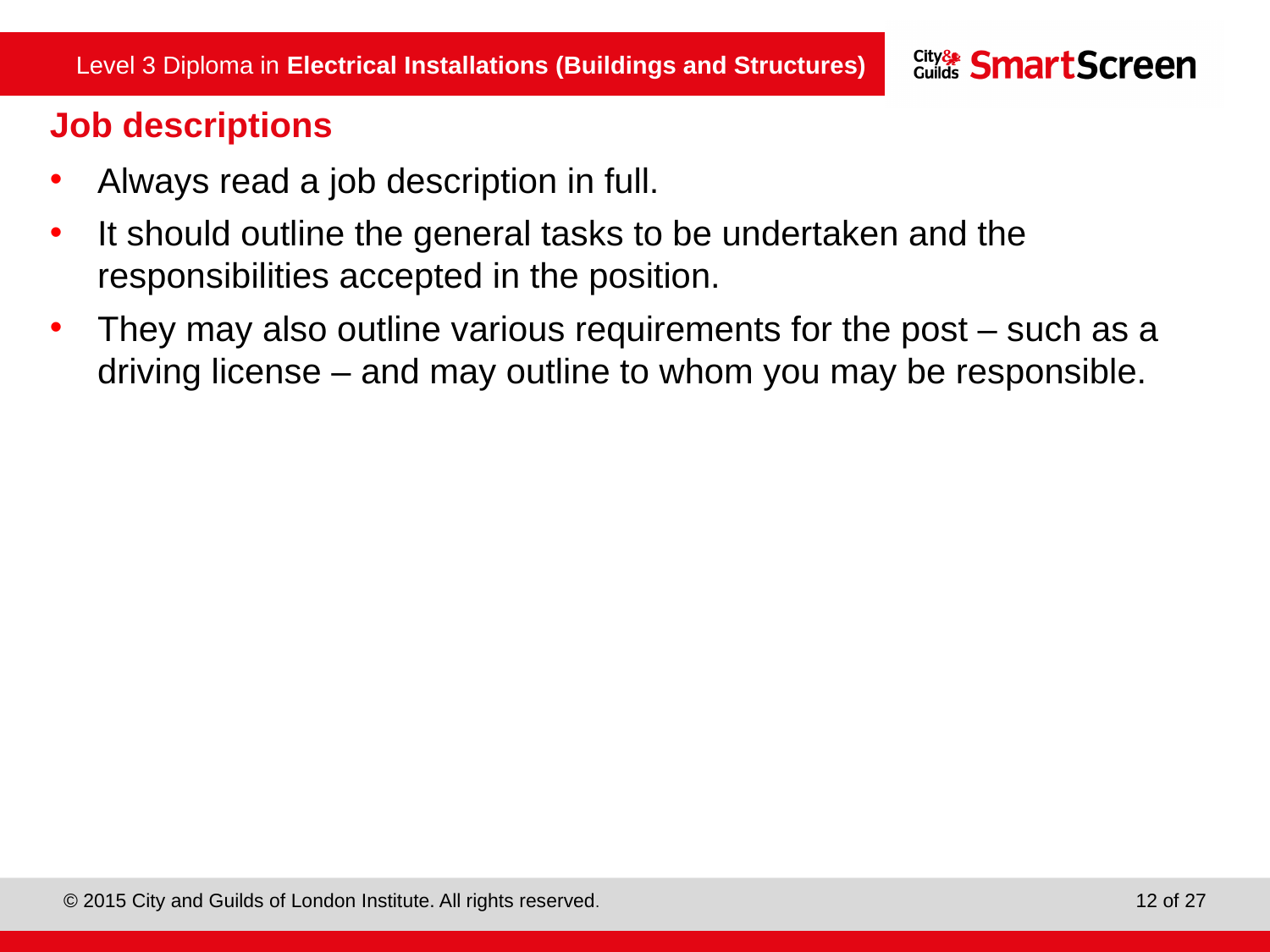

Job descriptions
Always read a job description in full.
It should outline the general tasks to be undertaken and the responsibilities accepted in the position.
They may also outline various requirements for the post – such as a driving license – and may outline to whom you may be responsible.